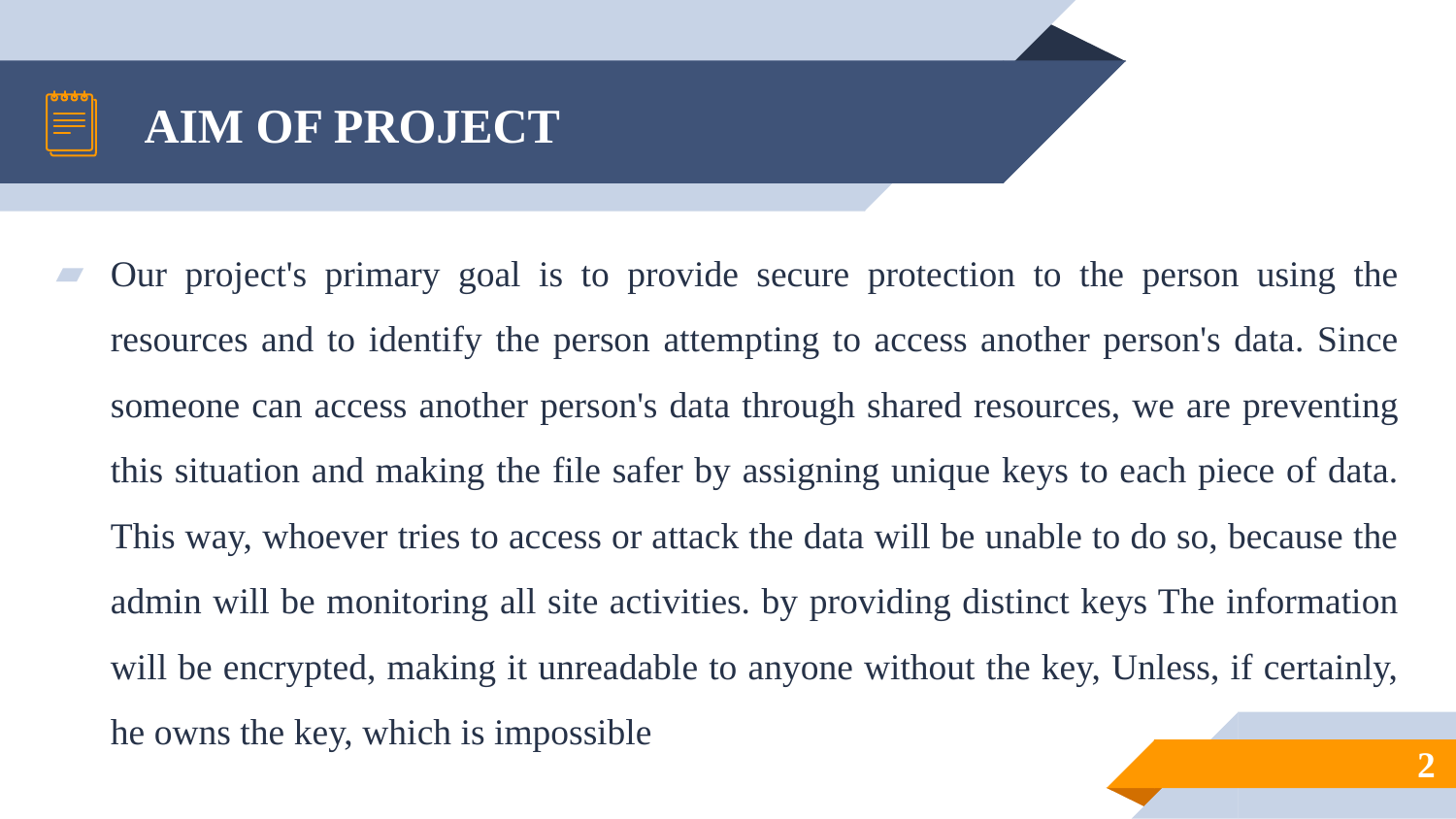

# AIM OF PROJECT

Our project's primary goal is to provide secure protection to the person using the resources and to identify the person attempting to access another person's data. Since someone can access another person's data through shared resources, we are preventing this situation and making the file safer by assigning unique keys to each piece of data. This way, whoever tries to access or attack the data will be unable to do so, because the admin will be monitoring all site activities. by providing distinct keys The information will be encrypted, making it unreadable to anyone without the key, Unless, if certainly, he owns the key, which is impossible
2